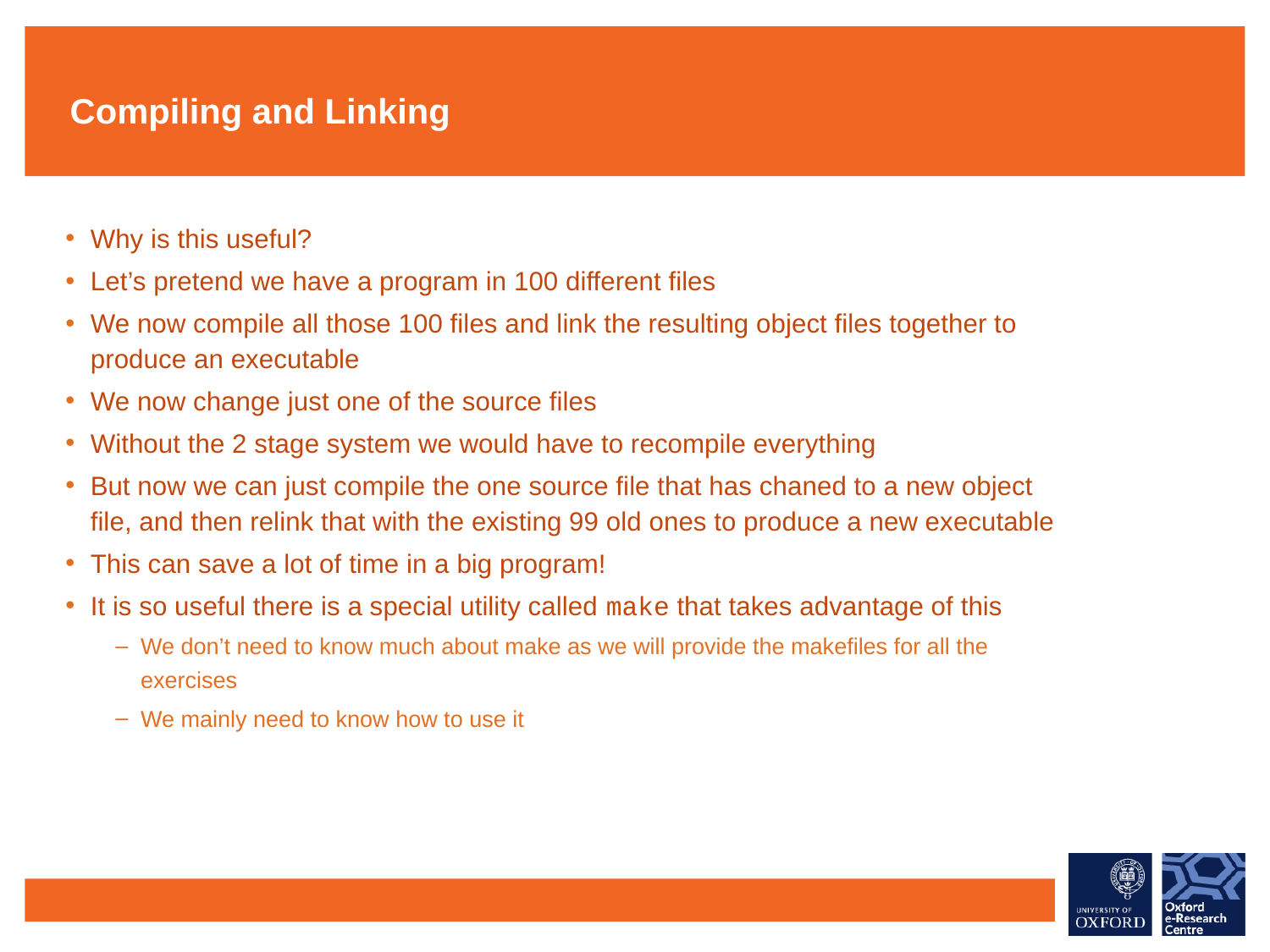

# Compiling and Linking
Why is this useful?
Let’s pretend we have a program in 100 different files
We now compile all those 100 files and link the resulting object files together to produce an executable
We now change just one of the source files
Without the 2 stage system we would have to recompile everything
But now we can just compile the one source file that has chaned to a new object file, and then relink that with the existing 99 old ones to produce a new executable
This can save a lot of time in a big program!
It is so useful there is a special utility called make that takes advantage of this
We don’t need to know much about make as we will provide the makefiles for all the exercises
We mainly need to know how to use it